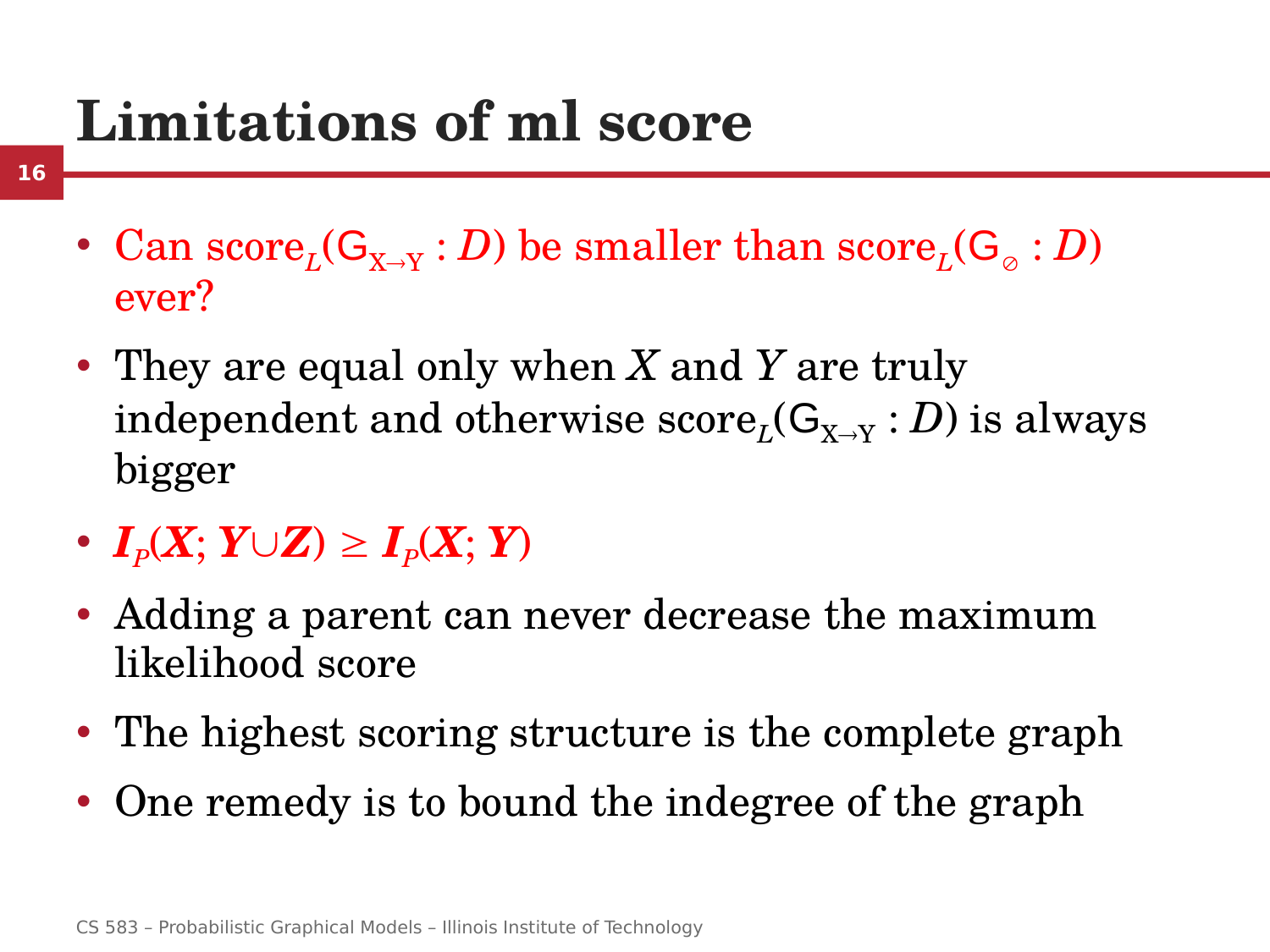

# Limitations of ml score
Can scoreL(GX→Y : D) be smaller than scoreL(G∅ : D) ever?
They are equal only when X and Y are truly independent and otherwise scoreL(GX→Y : D) is always bigger
IP(X; Y∪Z) ≥ IP(X; Y)
Adding a parent can never decrease the maximum likelihood score
The highest scoring structure is the complete graph
One remedy is to bound the indegree of the graph
16
CS 583 – Probabilistic Graphical Models – Illinois Institute of Technology